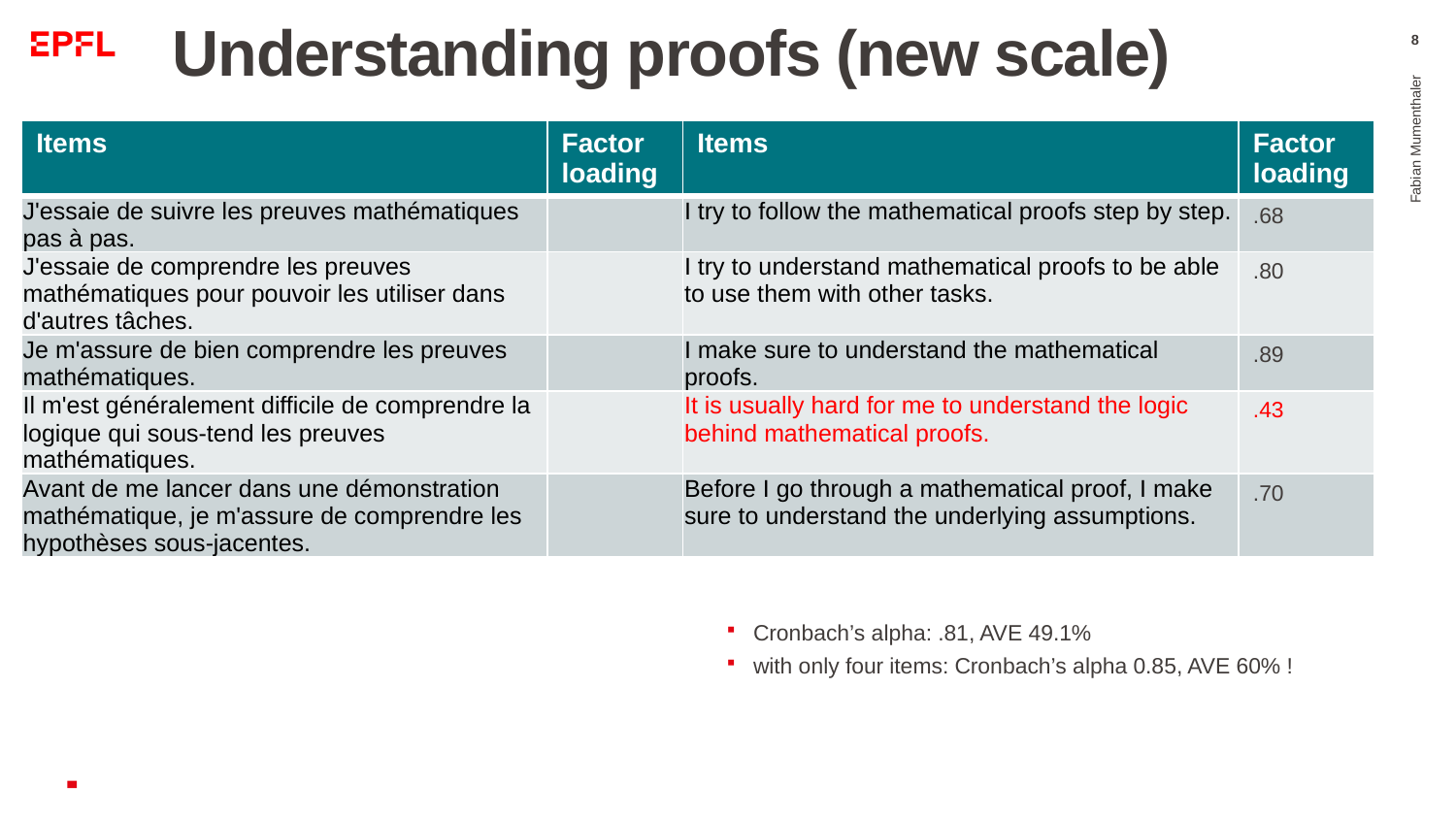

# Understanding proofs (new scale)
8
| Items | Factor loading | Items | Factor loading |
| --- | --- | --- | --- |
| J'essaie de suivre les preuves mathématiques pas à pas. |  | I try to follow the mathematical proofs step by step. | .68 |
| J'essaie de comprendre les preuves mathématiques pour pouvoir les utiliser dans d'autres tâches. |  | I try to understand mathematical proofs to be able to use them with other tasks. | .80 |
| Je m'assure de bien comprendre les preuves mathématiques. |  | I make sure to understand the mathematical proofs. | .89 |
| Il m'est généralement difficile de comprendre la logique qui sous-tend les preuves mathématiques. |  | It is usually hard for me to understand the logic behind mathematical proofs. | .43 |
| Avant de me lancer dans une démonstration mathématique, je m'assure de comprendre les hypothèses sous-jacentes. |  | Before I go through a mathematical proof, I make sure to understand the underlying assumptions. | .70 |
Fabian Mumenthaler
Cronbach’s alpha: .81, AVE 49.1%
with only four items: Cronbach’s alpha 0.85, AVE 60% !